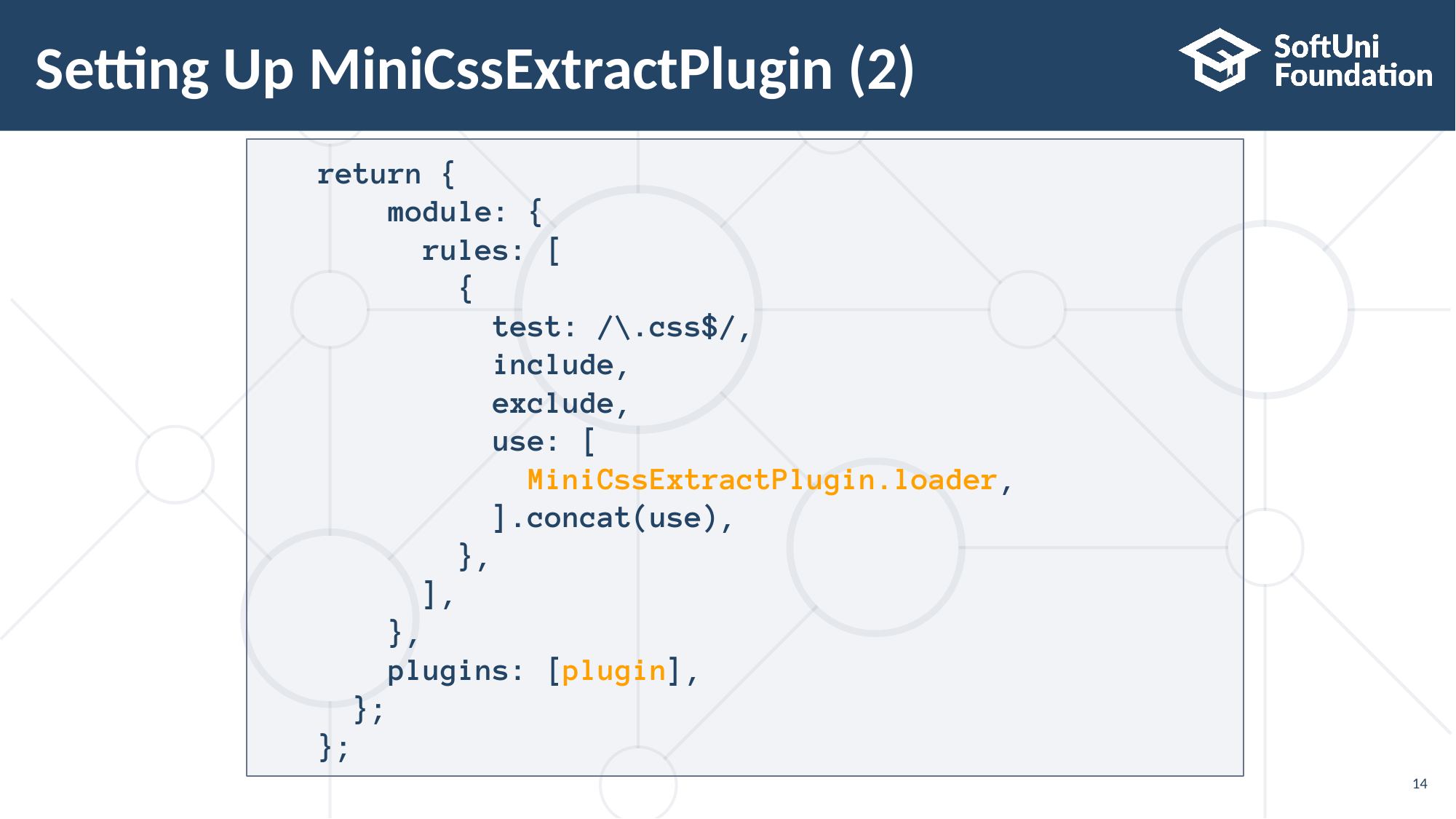

# Setting Up MiniCssExtractPlugin (2)
return {
    module: {
      rules: [
        {
          test: /\.css$/,
          include,
          exclude,
          use: [
            MiniCssExtractPlugin.loader,
          ].concat(use),
        },
      ],
    },
    plugins: [plugin],
  };
};
14